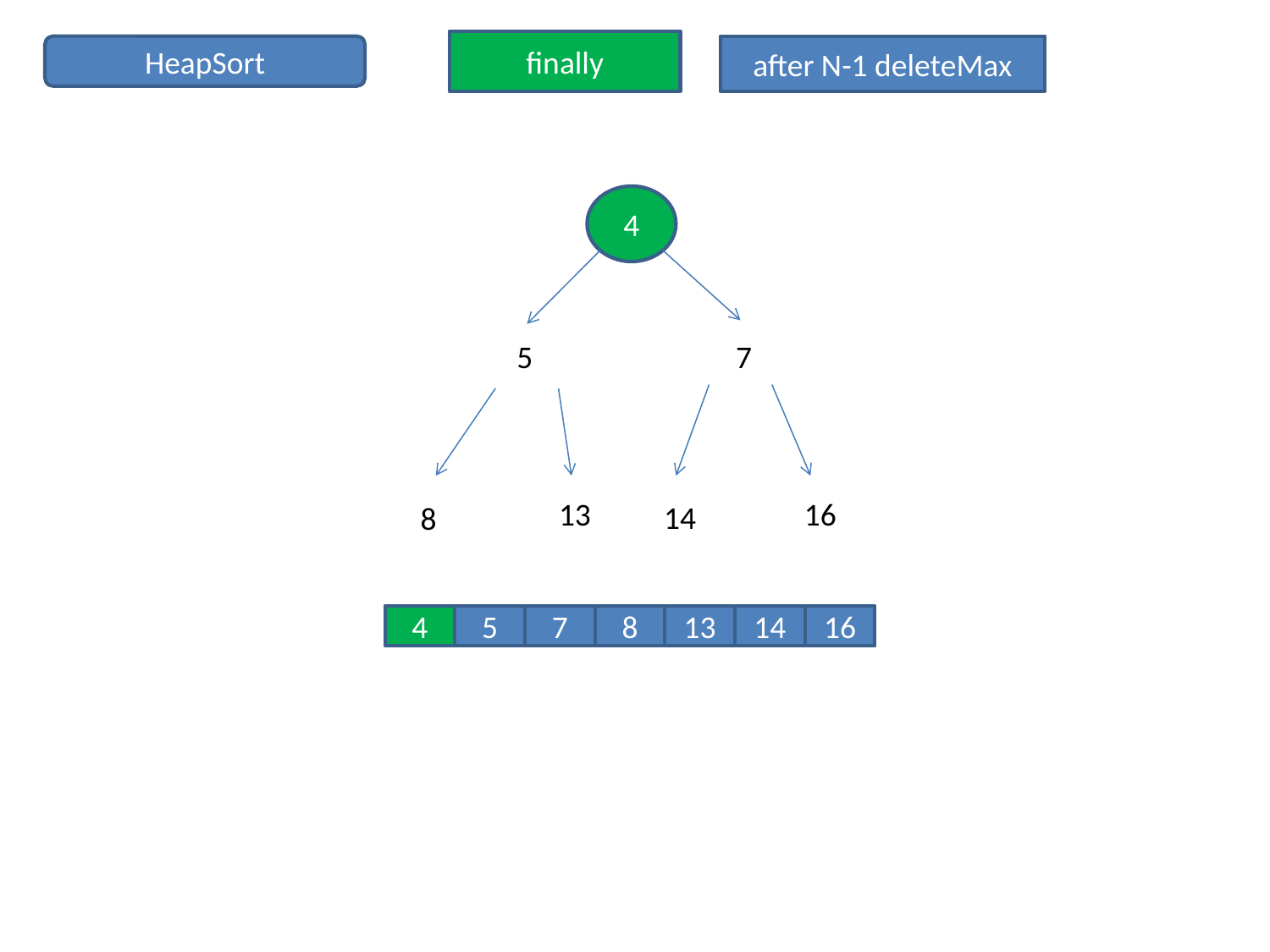

finally
HeapSort
after N-1 deleteMax
4
5
7
13
16
14
8
4
5
7
8
13
14
16